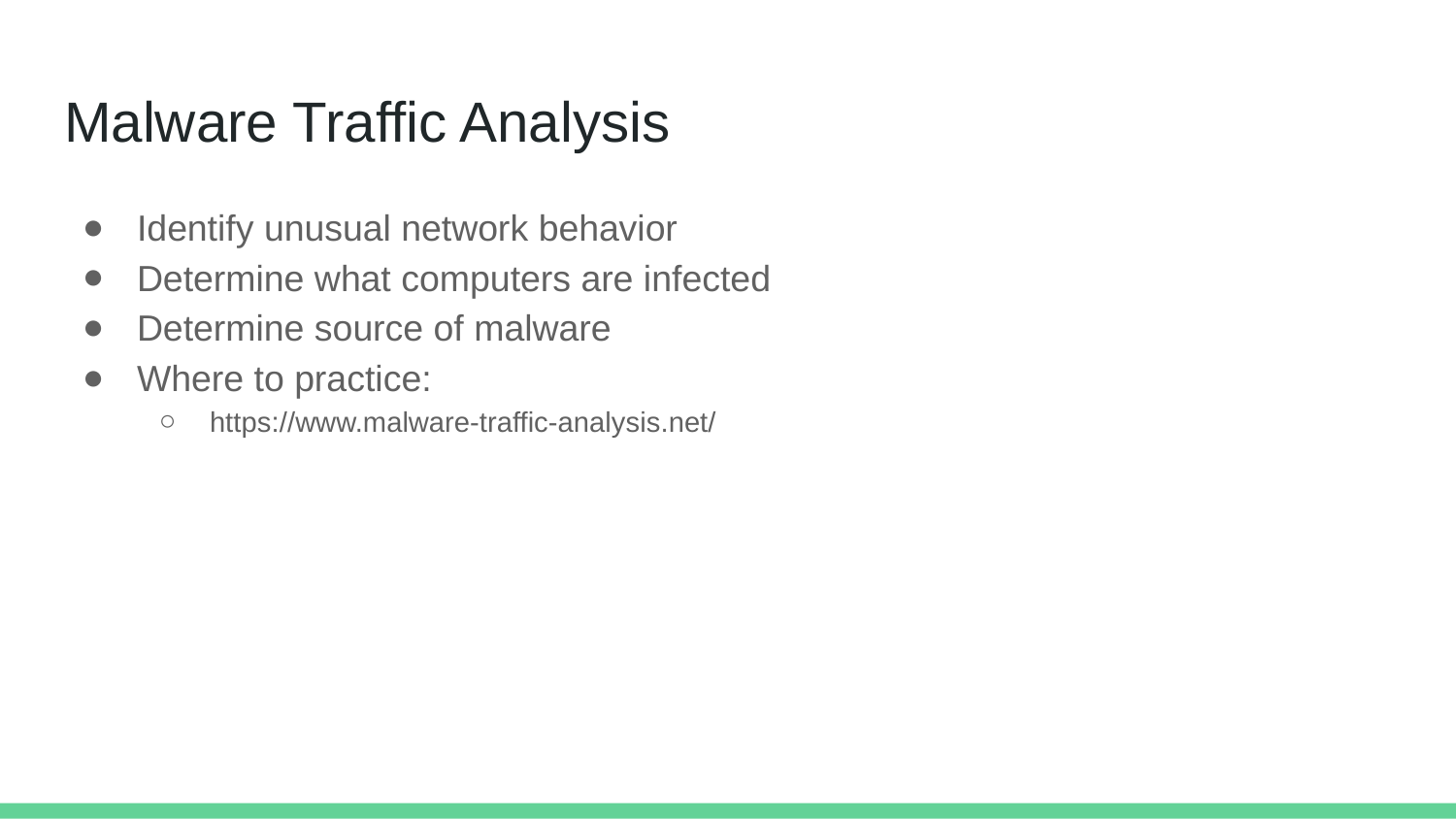

# Malware Traffic Analysis
Identify unusual network behavior
Determine what computers are infected
Determine source of malware
Where to practice:
https://www.malware-traffic-analysis.net/